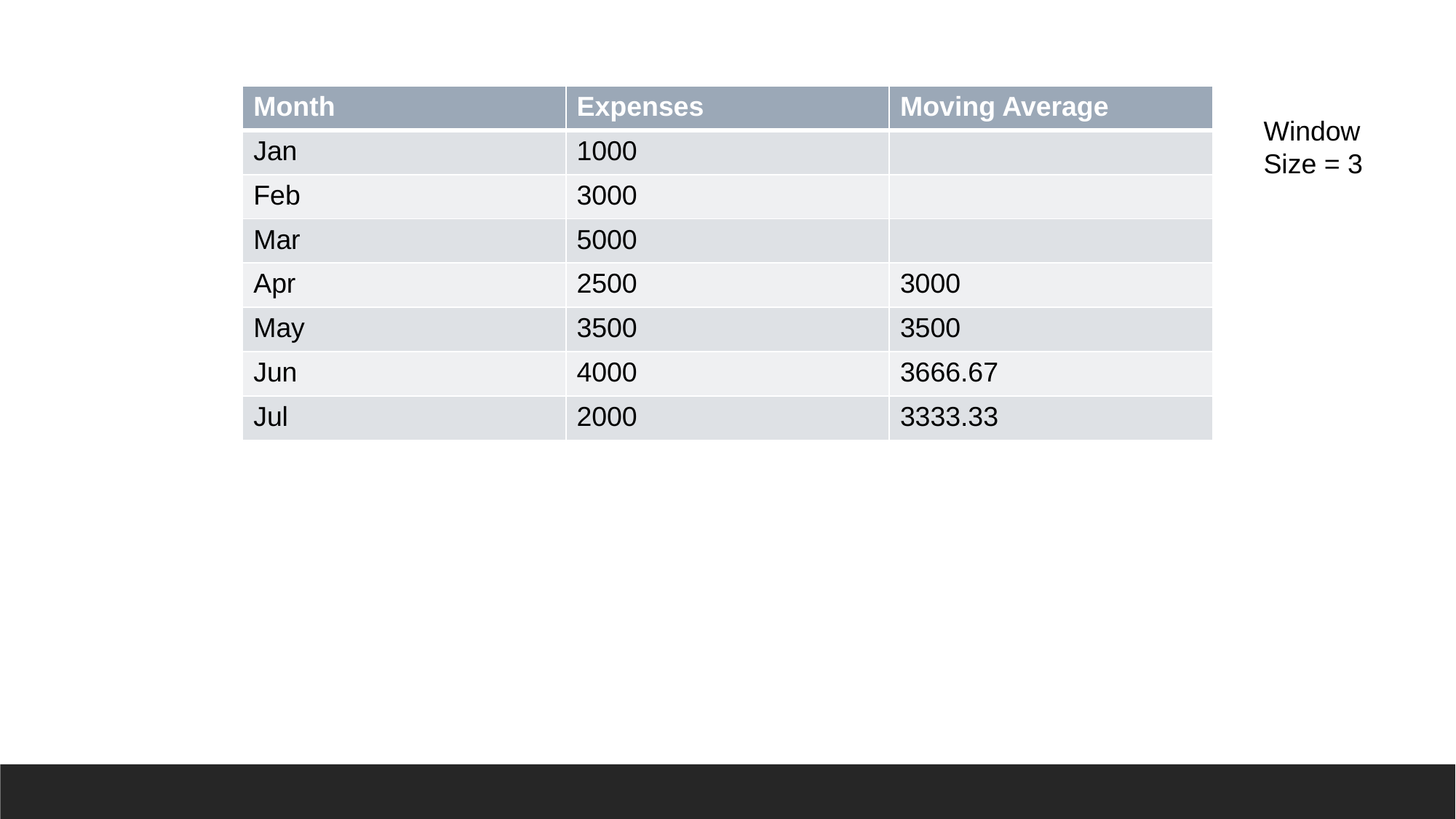

| Month | Expenses | Moving Average |
| --- | --- | --- |
| Jan | 1000 |  |
| Feb | 3000 |  |
| Mar | 5000 |  |
| Apr | 2500 | 3000 |
| May | 3500 | 3500 |
| Jun | 4000 | 3666.67 |
| Jul | 2000 | 3333.33 |
Window Size = 3